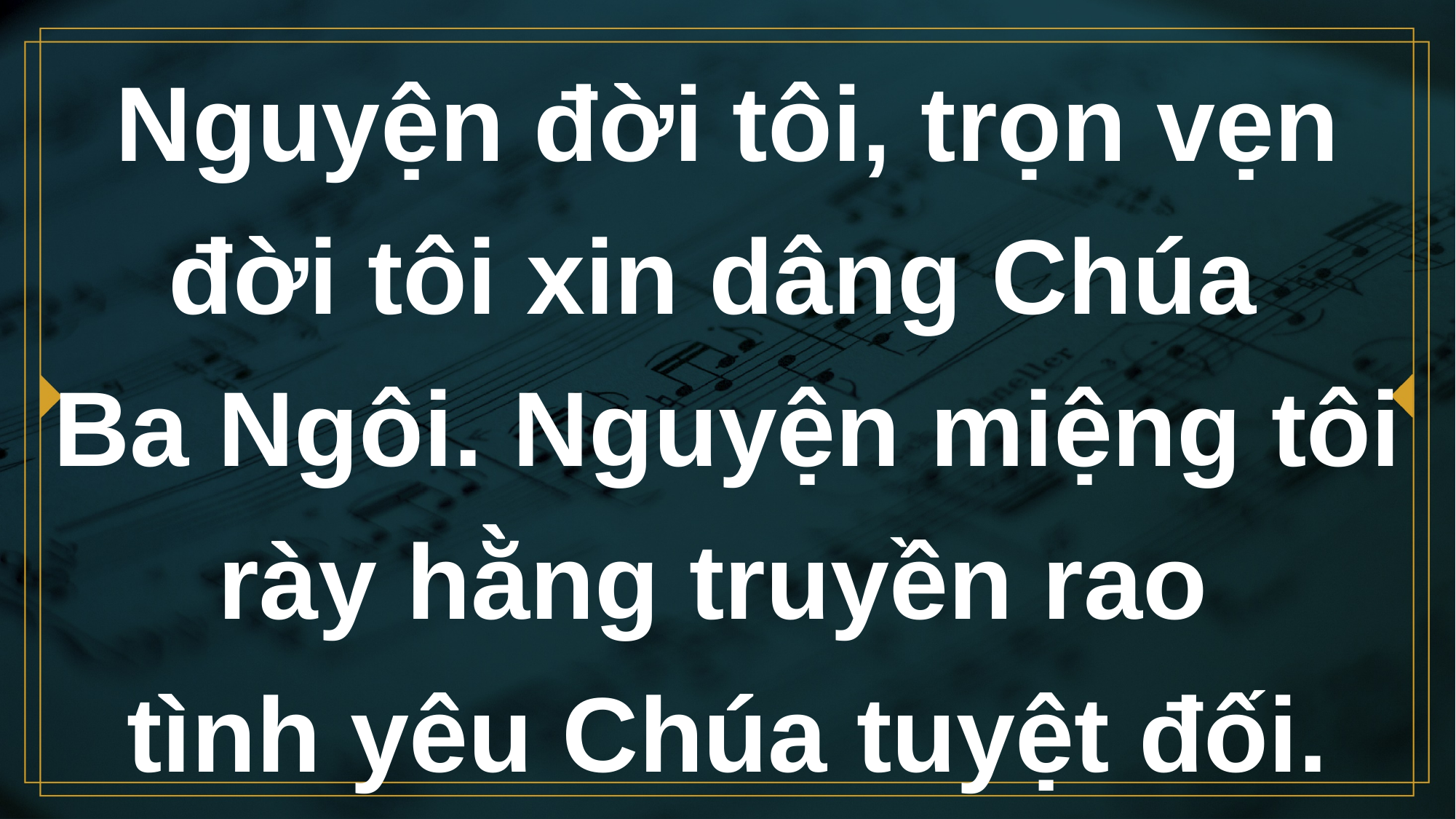

# Nguyện đời tôi, trọn vẹn đời tôi xin dâng Chúa Ba Ngôi. Nguyện miệng tôi rày hằng truyền rao tình yêu Chúa tuyệt đối.